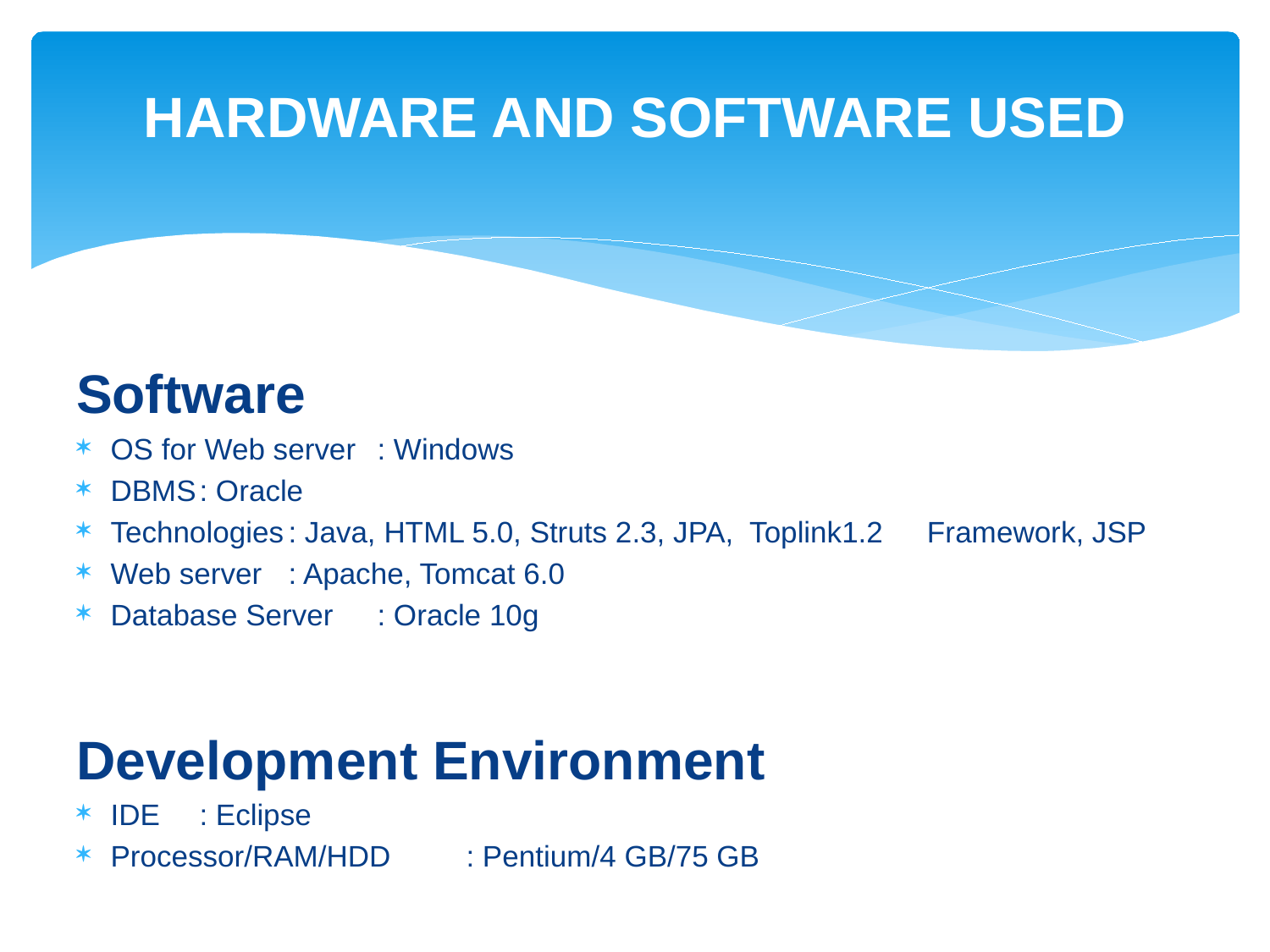

HARDWARE AND SOFTWARE USED

Software
OS for Web server		: Windows
DBMS				: Oracle
Technologies			: Java, HTML 5.0, Struts 2.3, JPA,  Toplink1.2 				  Framework, JSP
Web server			: Apache, Tomcat 6.0
Database Server		: Oracle 10g

Development Environment
IDE				: Eclipse
Processor/RAM/HDD		: Pentium/4 GB/75 GB